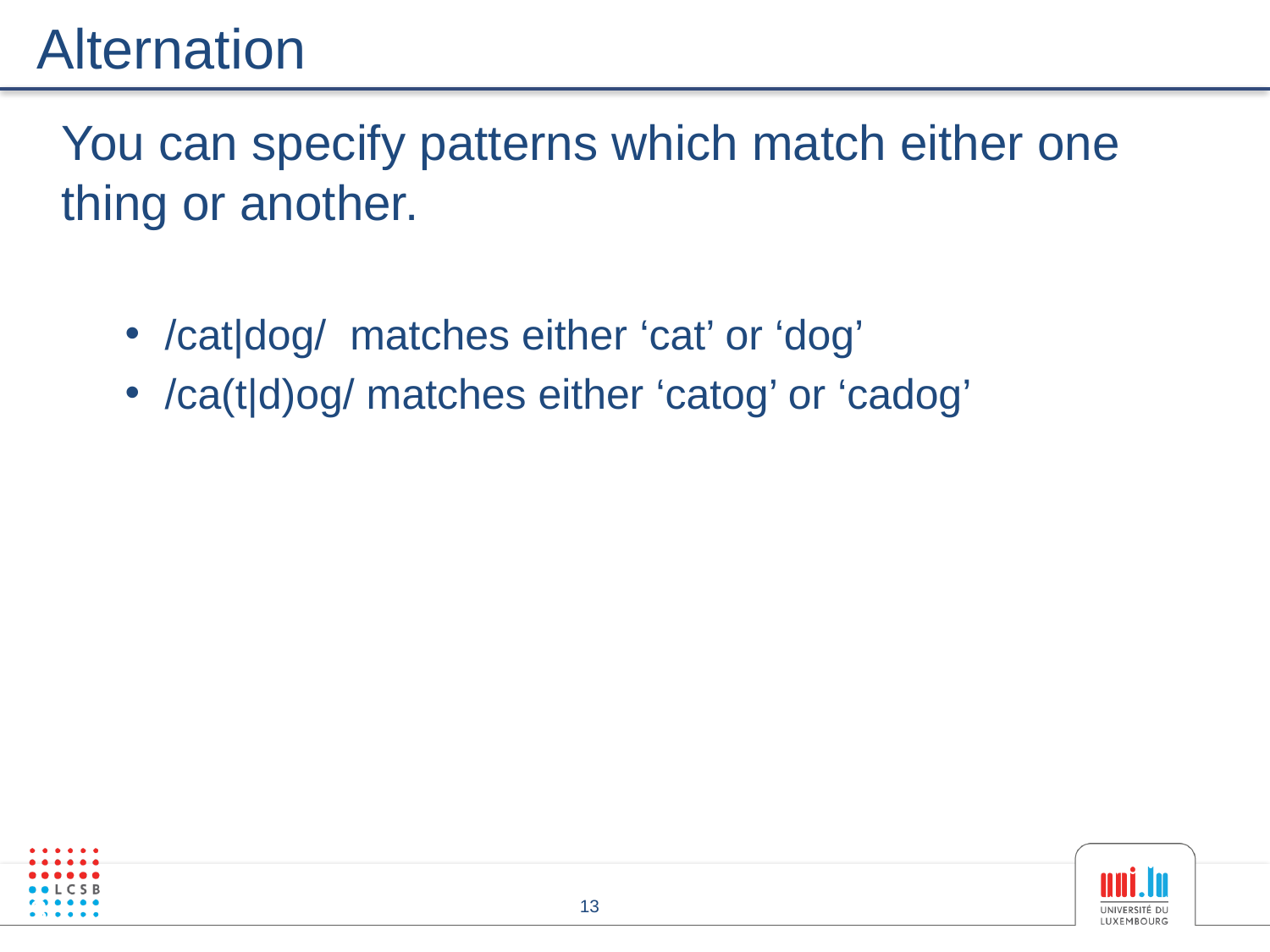

# Alternation
You can specify patterns which match either one thing or another.

/cat|dog/  matches either ‘cat’ or ‘dog’
/ca(t|d)og/ matches either ‘catog’ or ‘cadog’

13